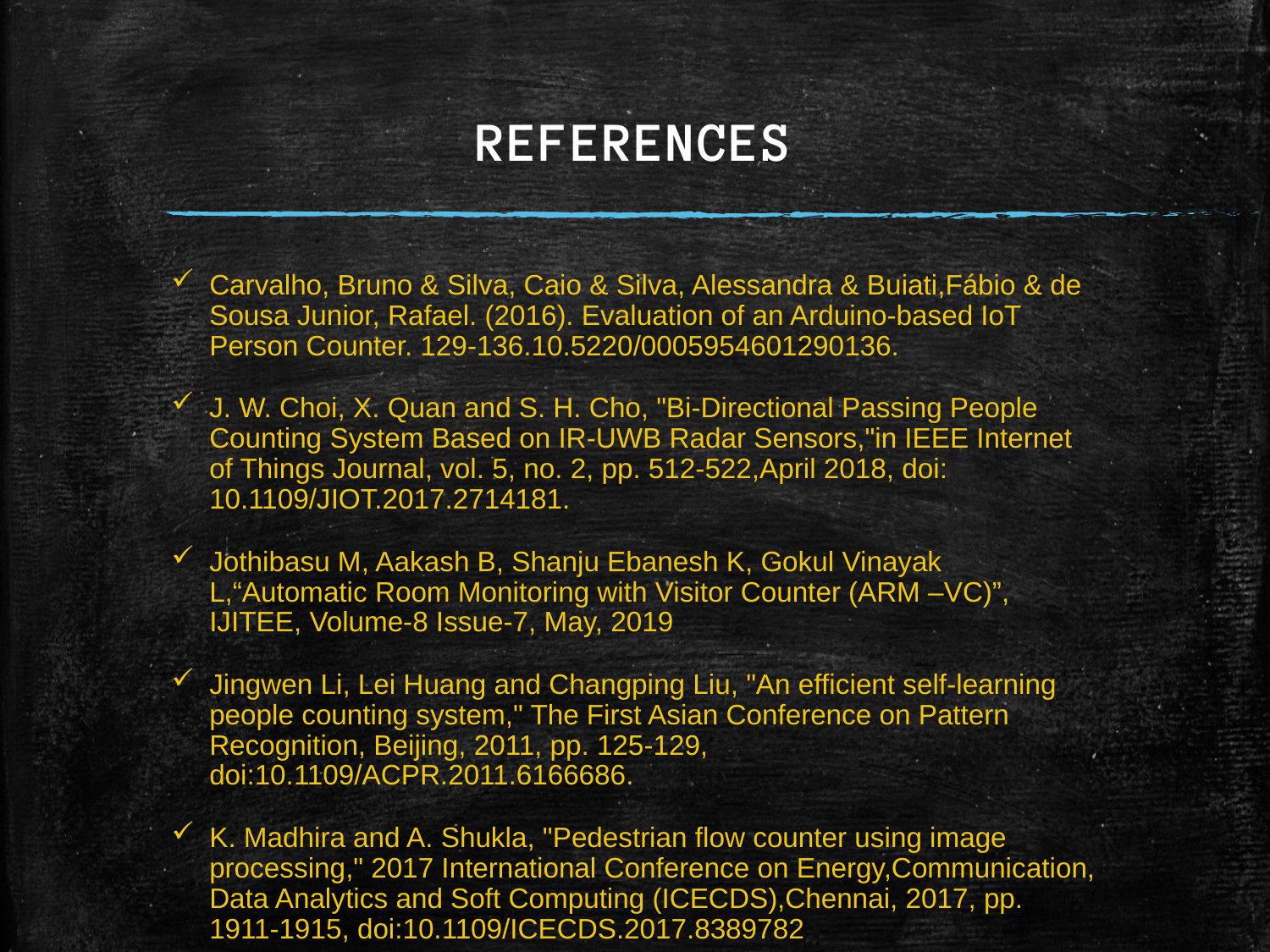

# REFERENCES
Carvalho, Bruno & Silva, Caio & Silva, Alessandra & Buiati,Fábio & de Sousa Junior, Rafael. (2016). Evaluation of an Arduino-based IoT Person Counter. 129-136.10.5220/0005954601290136.
J. W. Choi, X. Quan and S. H. Cho, "Bi-Directional Passing People Counting System Based on IR-UWB Radar Sensors,"in IEEE Internet of Things Journal, vol. 5, no. 2, pp. 512-522,April 2018, doi: 10.1109/JIOT.2017.2714181.
Jothibasu M, Aakash B, Shanju Ebanesh K, Gokul Vinayak L,“Automatic Room Monitoring with Visitor Counter (ARM –VC)”, IJITEE, Volume-8 Issue-7, May, 2019
Jingwen Li, Lei Huang and Changping Liu, "An efficient self-learning people counting system," The First Asian Conference on Pattern Recognition, Beijing, 2011, pp. 125-129, doi:10.1109/ACPR.2011.6166686.
K. Madhira and A. Shukla, "Pedestrian flow counter using image processing," 2017 International Conference on Energy,Communication, Data Analytics and Soft Computing (ICECDS),Chennai, 2017, pp. 1911-1915, doi:10.1109/ICECDS.2017.8389782